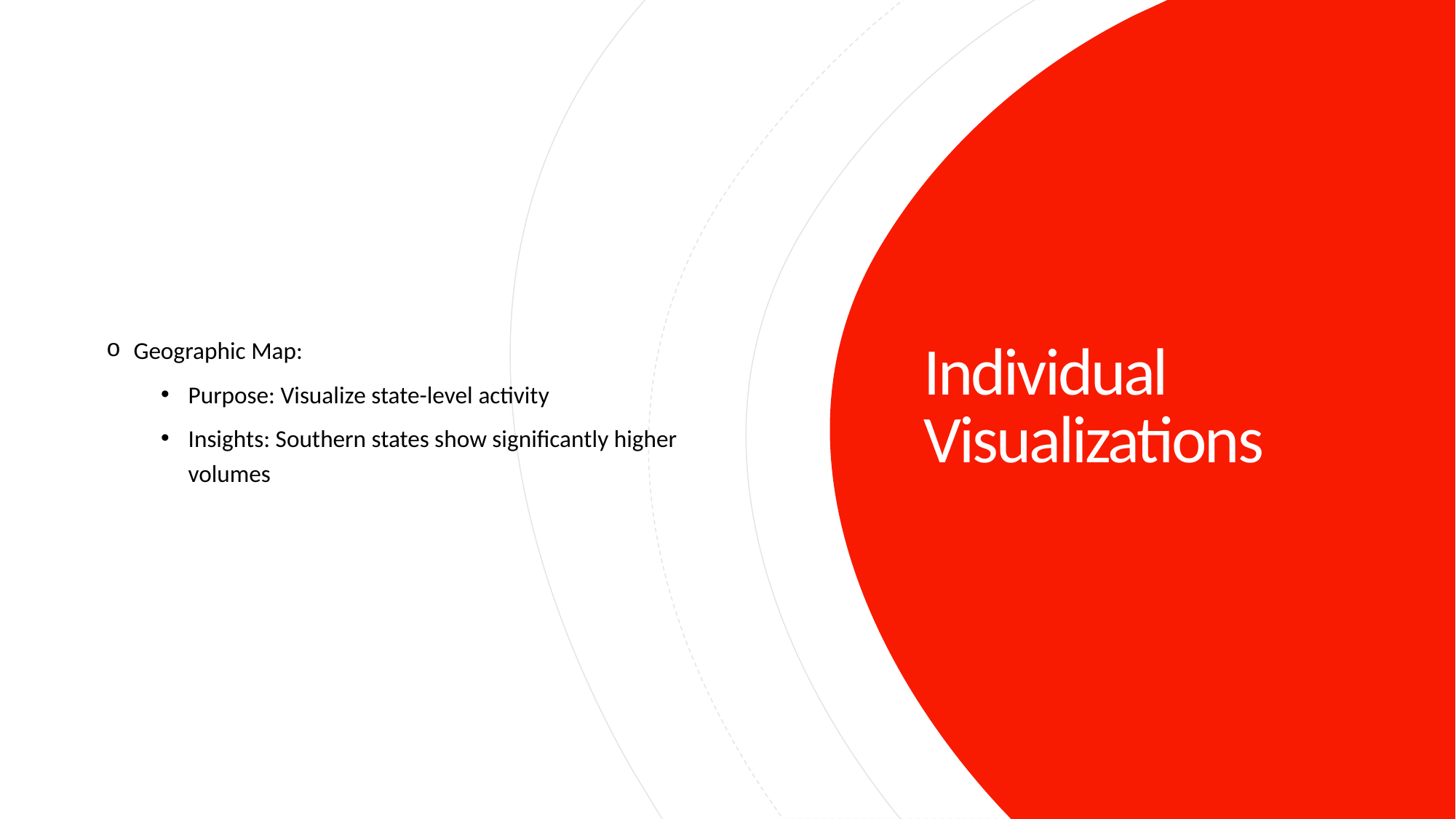

Geographic Map:
Purpose: Visualize state-level activity
Insights: Southern states show significantly higher volumes
# Individual Visualizations